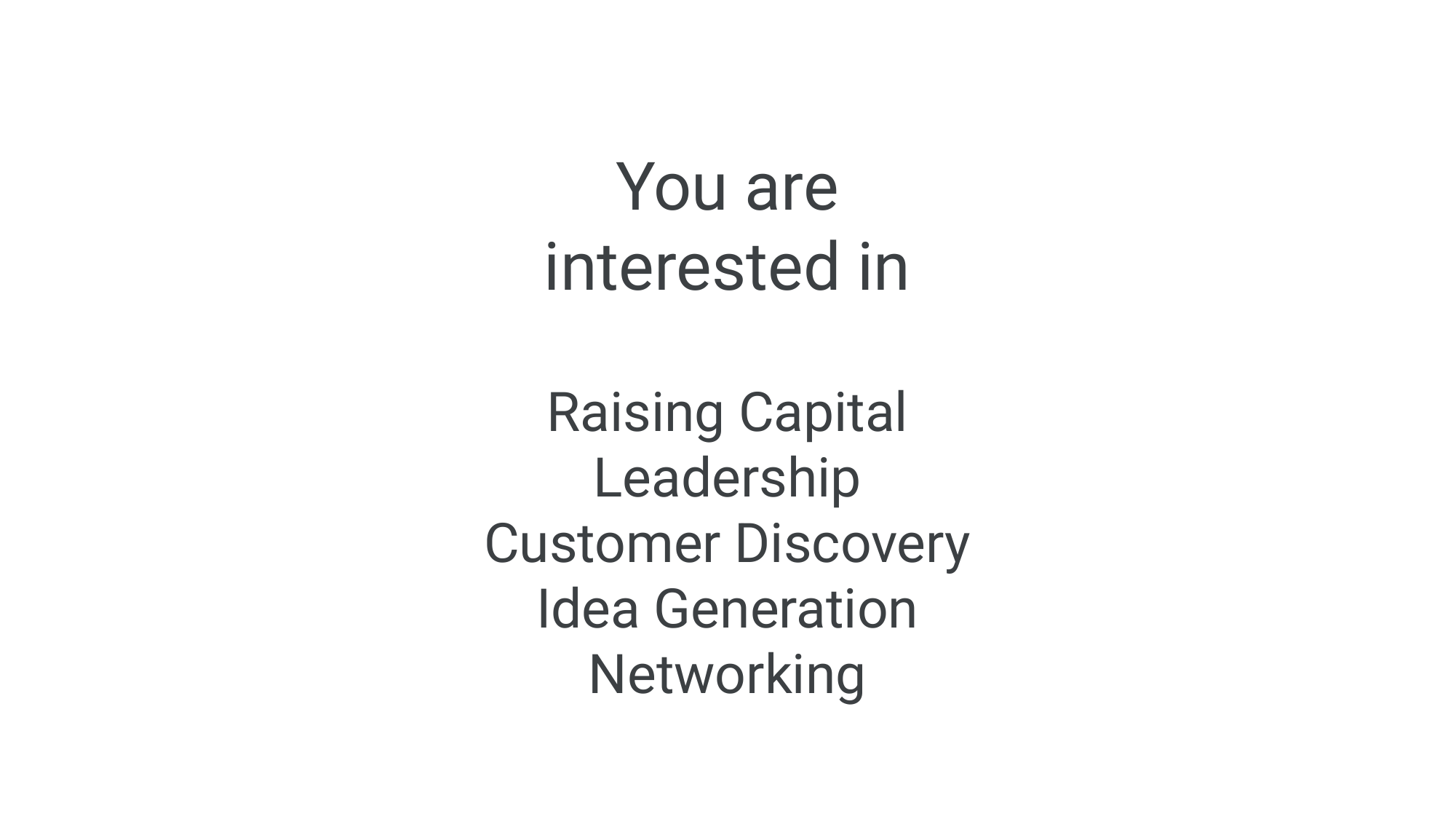

You are interested in
Raising Capital
Leadership
Customer Discovery
Idea Generation
Networking